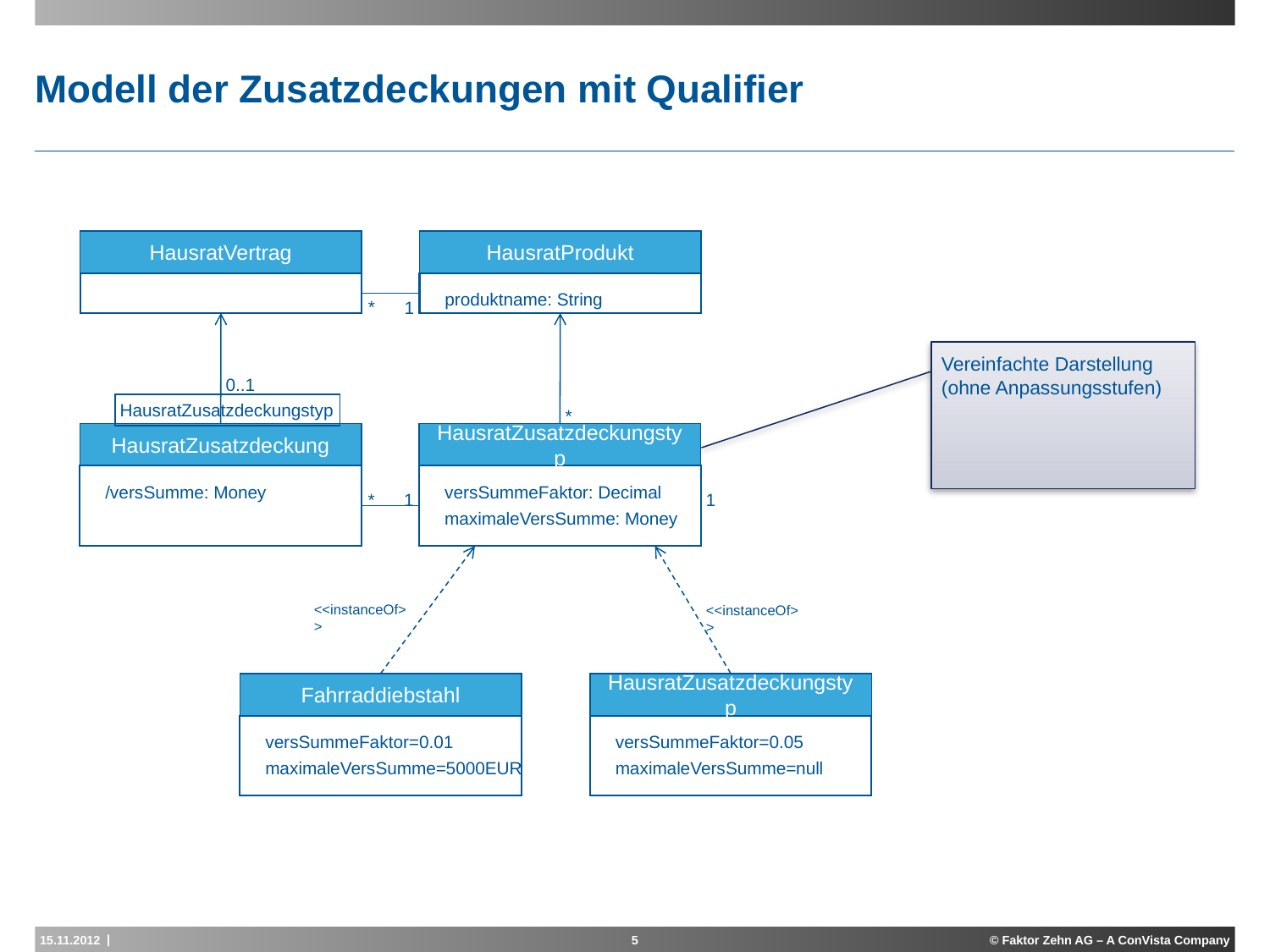

# Modell der Zusatzdeckungen mit Qualifier
HausratVertrag

HausratProdukt
produktname: String
*
1
Vereinfachte Darstellung
(ohne Anpassungsstufen)

0..1
HausratZusatzdeckungstyp
*
HausratZusatzdeckung
/versSumme: Money
HausratZusatzdeckungstyp
versSummeFaktor: Decimal
maximaleVersSumme: Money
*
1
1
<<instanceOf>>
<<instanceOf>>
Fahrraddiebstahl
versSummeFaktor=0.01
maximaleVersSumme=5000EUR
HausratZusatzdeckungstyp
versSummeFaktor=0.05
maximaleVersSumme=null
15.11.2012
5